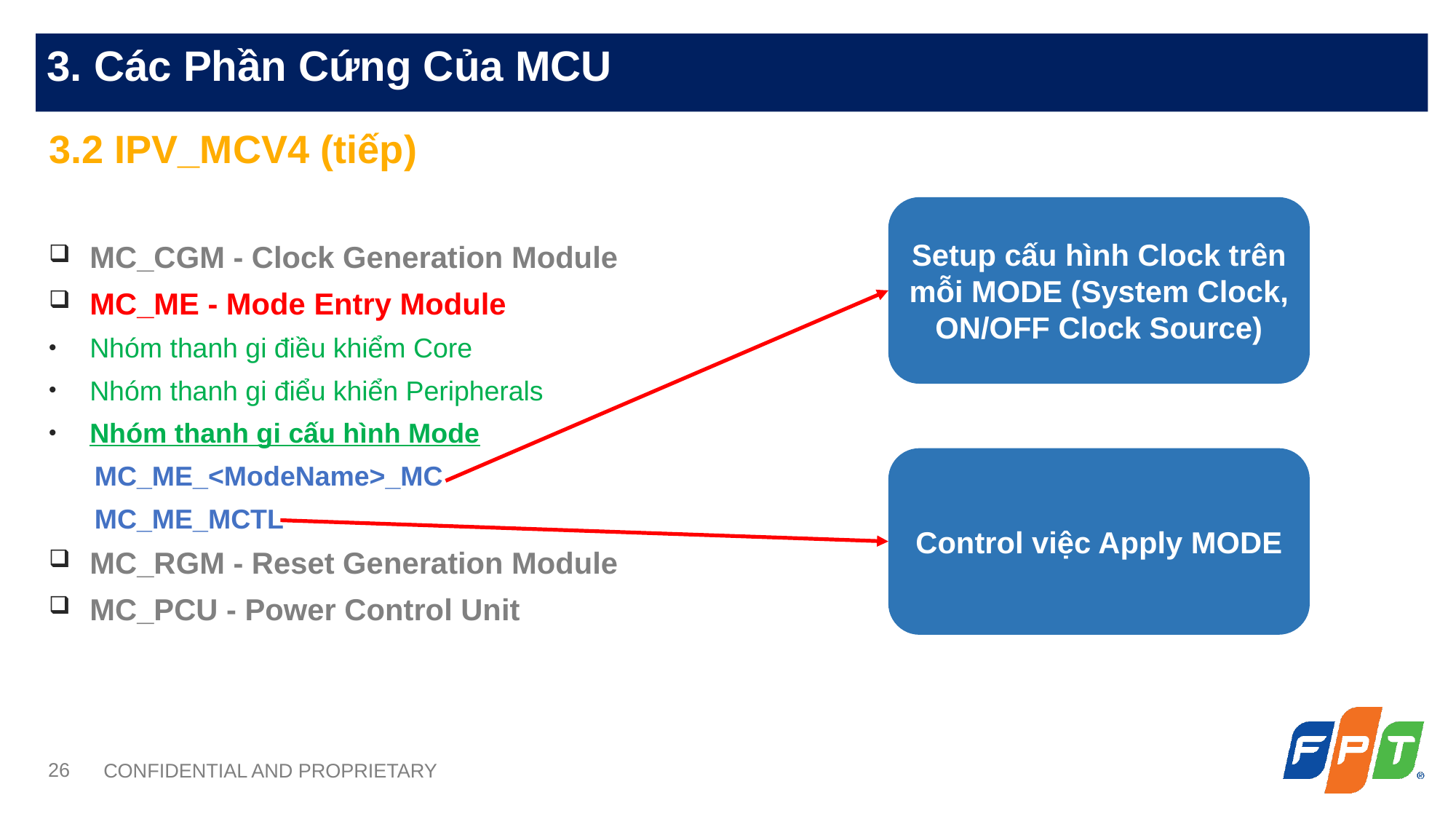

3.2 IPV_MCV4 (tiếp)

MC_CGM - Clock Generation Module
MC_ME - Mode Entry Module
Nhóm thanh gi điều khiểm Core
Nhóm thanh gi điểu khiển Peripherals
Nhóm thanh gi cấu hình Mode
      MC_ME_<ModeName>_MC
      MC_ME_MCTL
MC_RGM - Reset Generation Module
MC_PCU - Power Control Unit
Setup cấu hình Clock trên mỗi MODE (System Clock, ON/OFF Clock Source)
Control việc Apply MODE